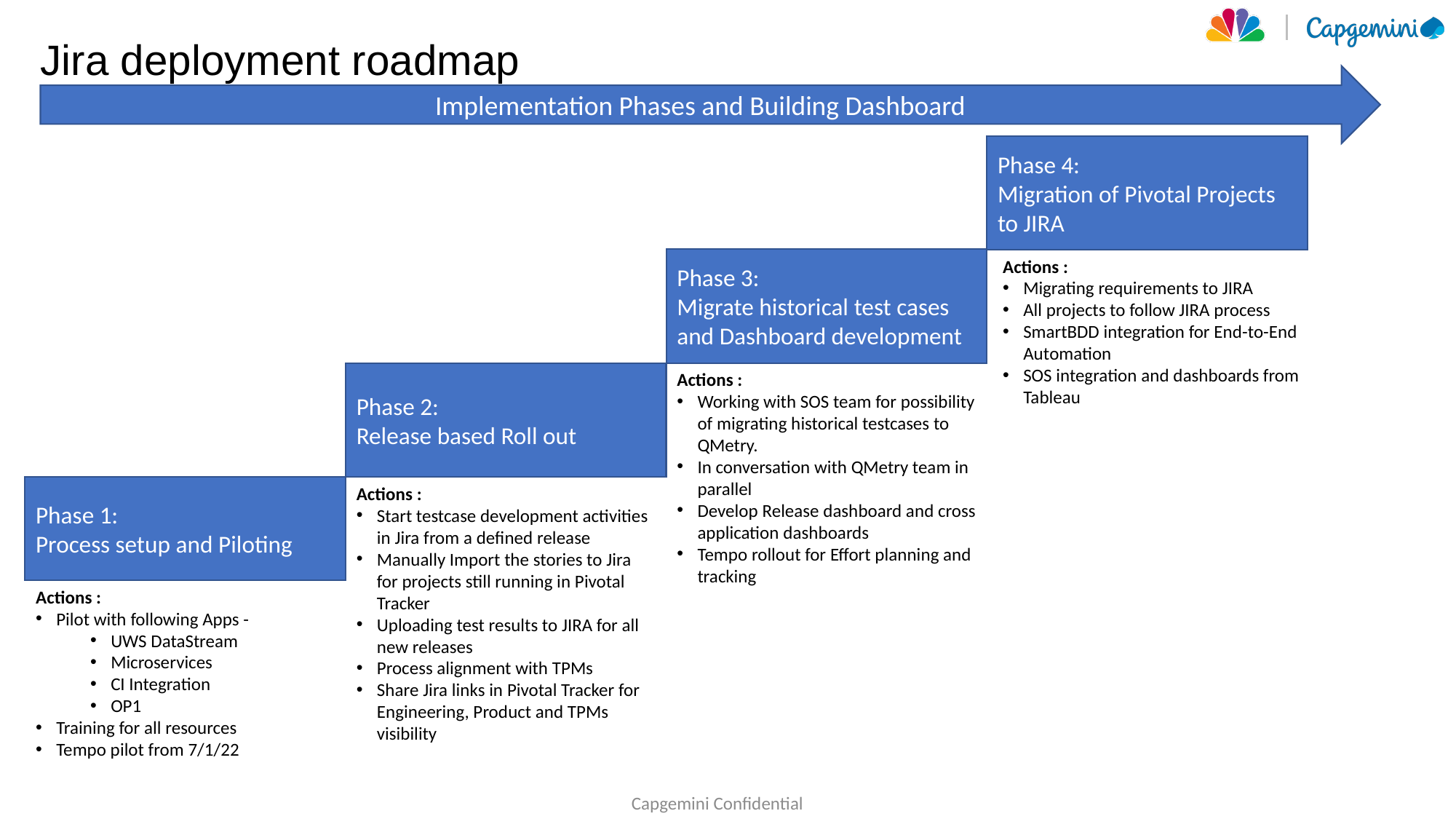

Jira deployment roadmap
Implementation Phases and Building Dashboard
Phase 4:
Migration of Pivotal Projects to JIRA
Phase 3:
Migrate historical test cases and Dashboard development
Actions :
Migrating requirements to JIRA
All projects to follow JIRA process
SmartBDD integration for End-to-End Automation
SOS integration and dashboards from Tableau
Actions :
Working with SOS team for possibility of migrating historical testcases to QMetry.
In conversation with QMetry team in parallel
Develop Release dashboard and cross application dashboards
Tempo rollout for Effort planning and tracking
Phase 2:
Release based Roll out
Phase 1:
Process setup and Piloting
Actions :
Start testcase development activities in Jira from a defined release
Manually Import the stories to Jira for projects still running in Pivotal Tracker
Uploading test results to JIRA for all new releases
Process alignment with TPMs
Share Jira links in Pivotal Tracker for Engineering, Product and TPMs visibility

Actions :
Pilot with following Apps -
UWS DataStream
Microservices
CI Integration
OP1
Training for all resources
Tempo pilot from 7/1/22
Capgemini Confidential